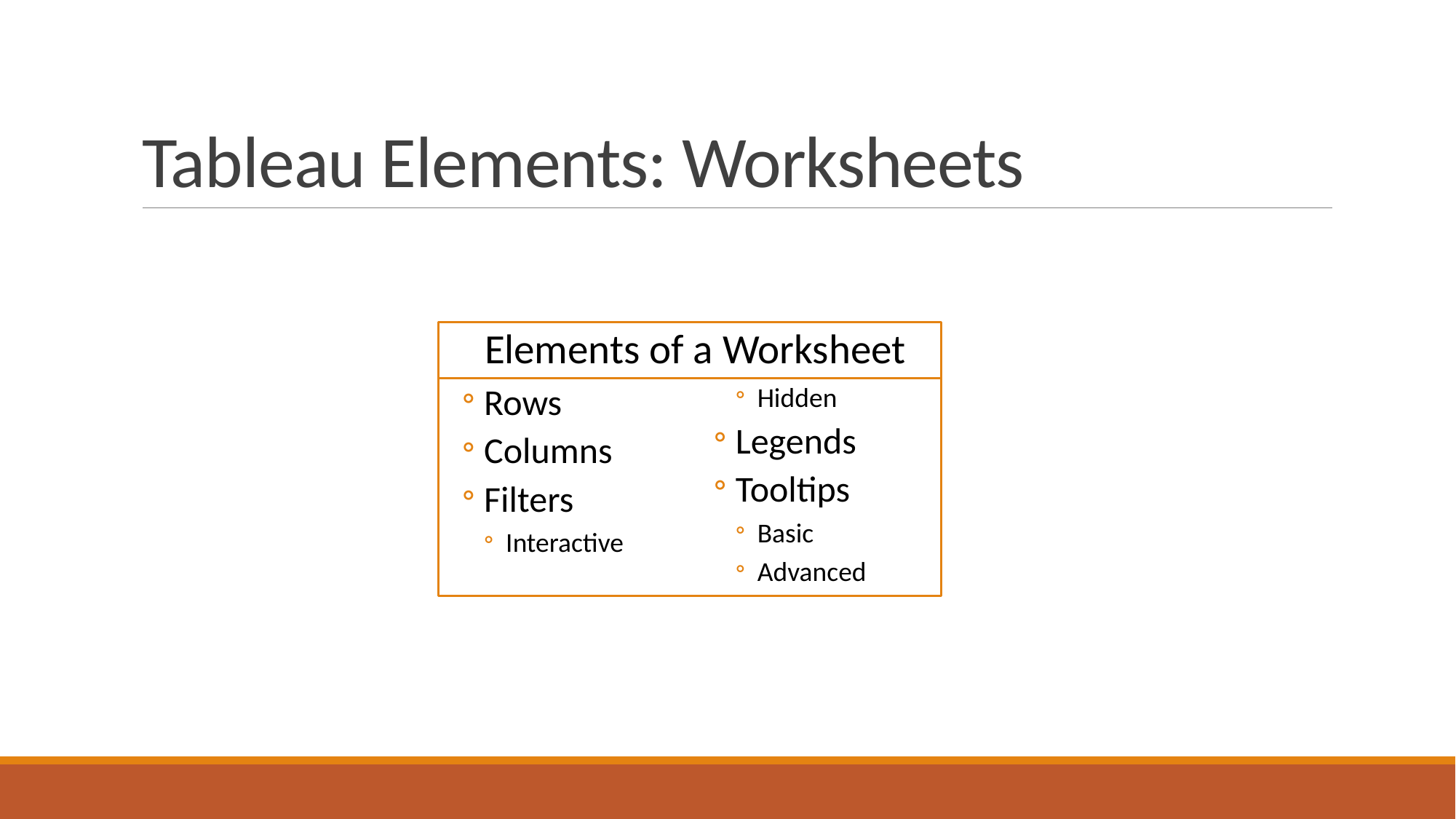

# Tableau Elements: Worksheets
Elements of a Worksheet
Rows
Columns
Filters
Interactive
Hidden
Legends
Tooltips
Basic
Advanced